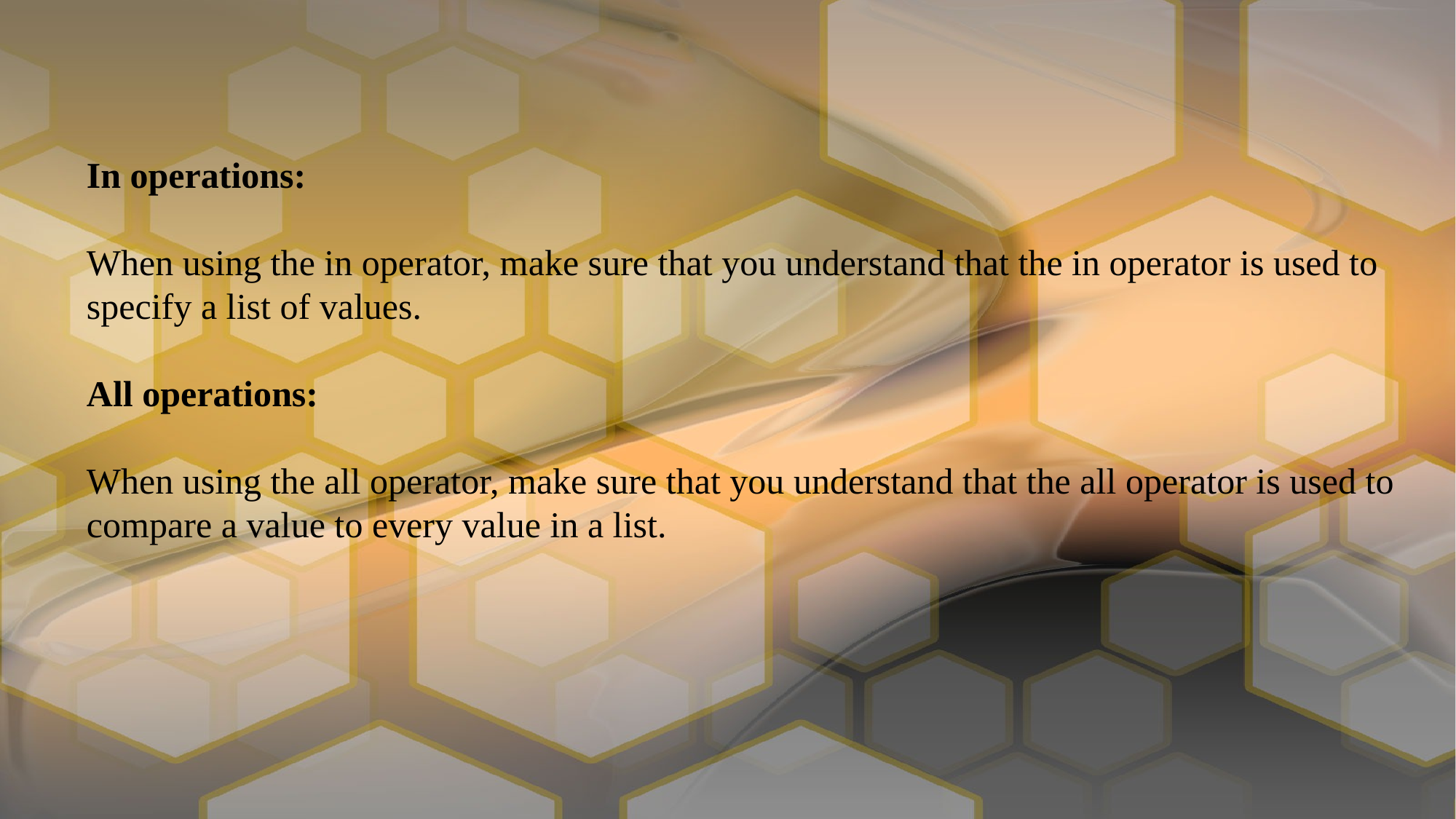

In operations:

When using the in operator, make sure that you understand that the in operator is used to specify a list of values.

All operations:

When using the all operator, make sure that you understand that the all operator is used to compare a value to every value in a list.